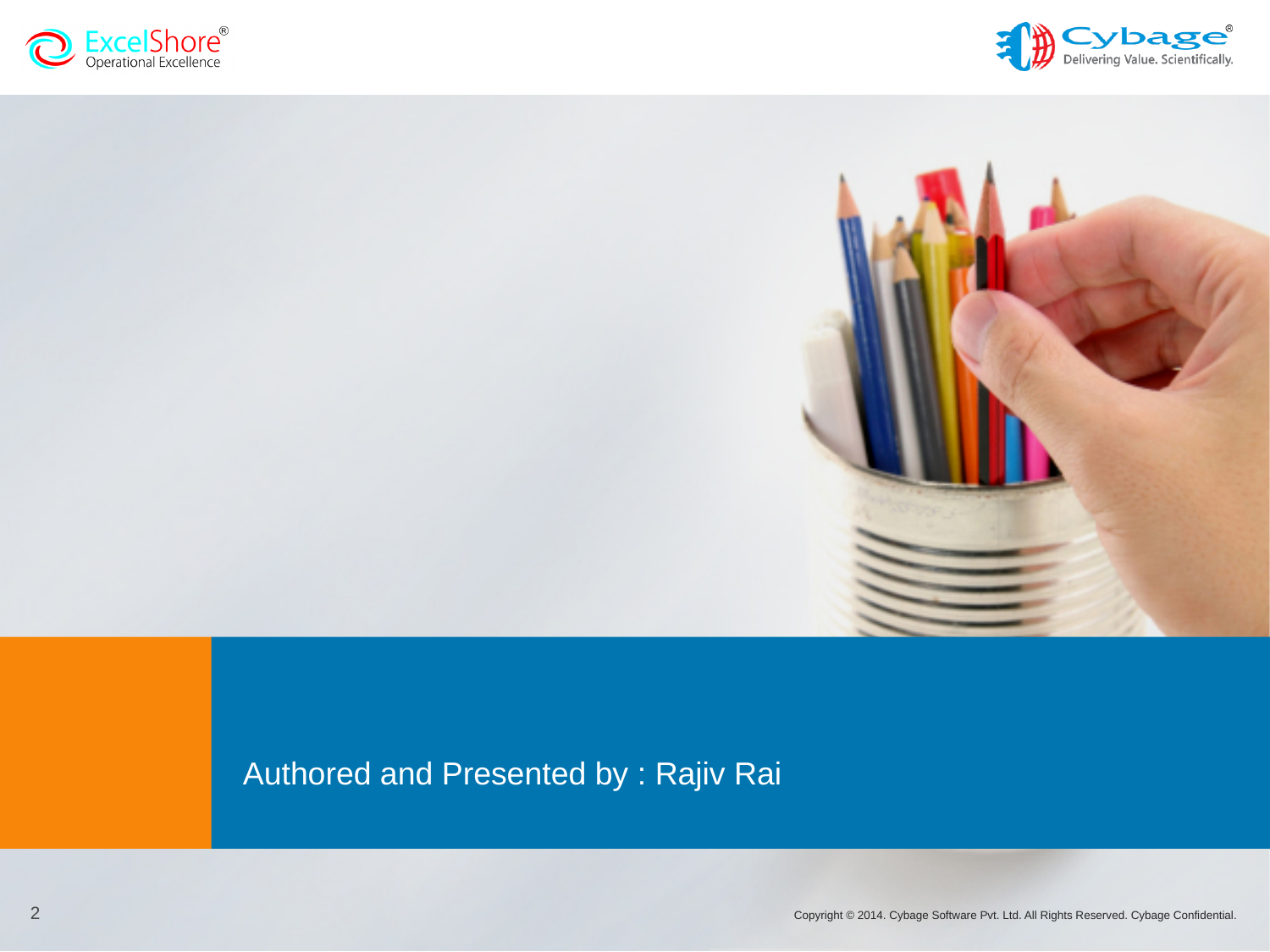

Authored and Presented by : Rajiv Rai

2